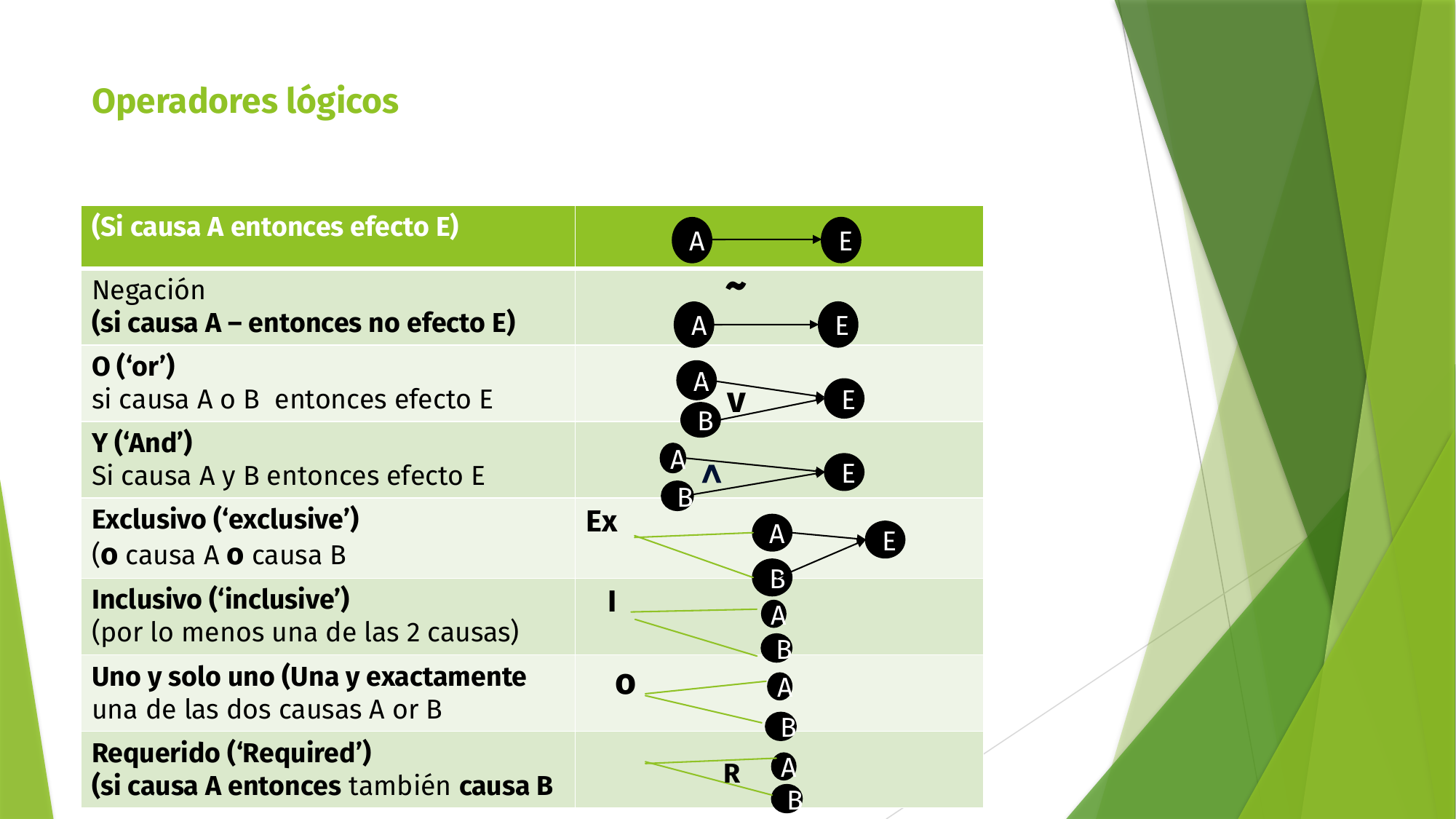

# Operadores lógicos
| (Si causa A entonces efecto E) |  |
| --- | --- |
| Negación (si causa A – entonces no efecto E) | ˜ |
| O (‘or’) si causa A o B entonces efecto E |  |
| Y (‘And’) Si causa A y B entonces efecto E |  |
| Exclusivo (‘exclusive’) (o causa A o causa B | Ex |
| Inclusivo (‘inclusive’) (por lo menos una de las 2 causas) | I |
| Uno y solo uno (Una y exactamente una de las dos causas A or B | o |
| Requerido (‘Required’) (si causa A entonces también causa B |  |
E
A
E
A
A
v
E
B
A
^
E
B
A
E
B
A
B
A
B
R
A
B